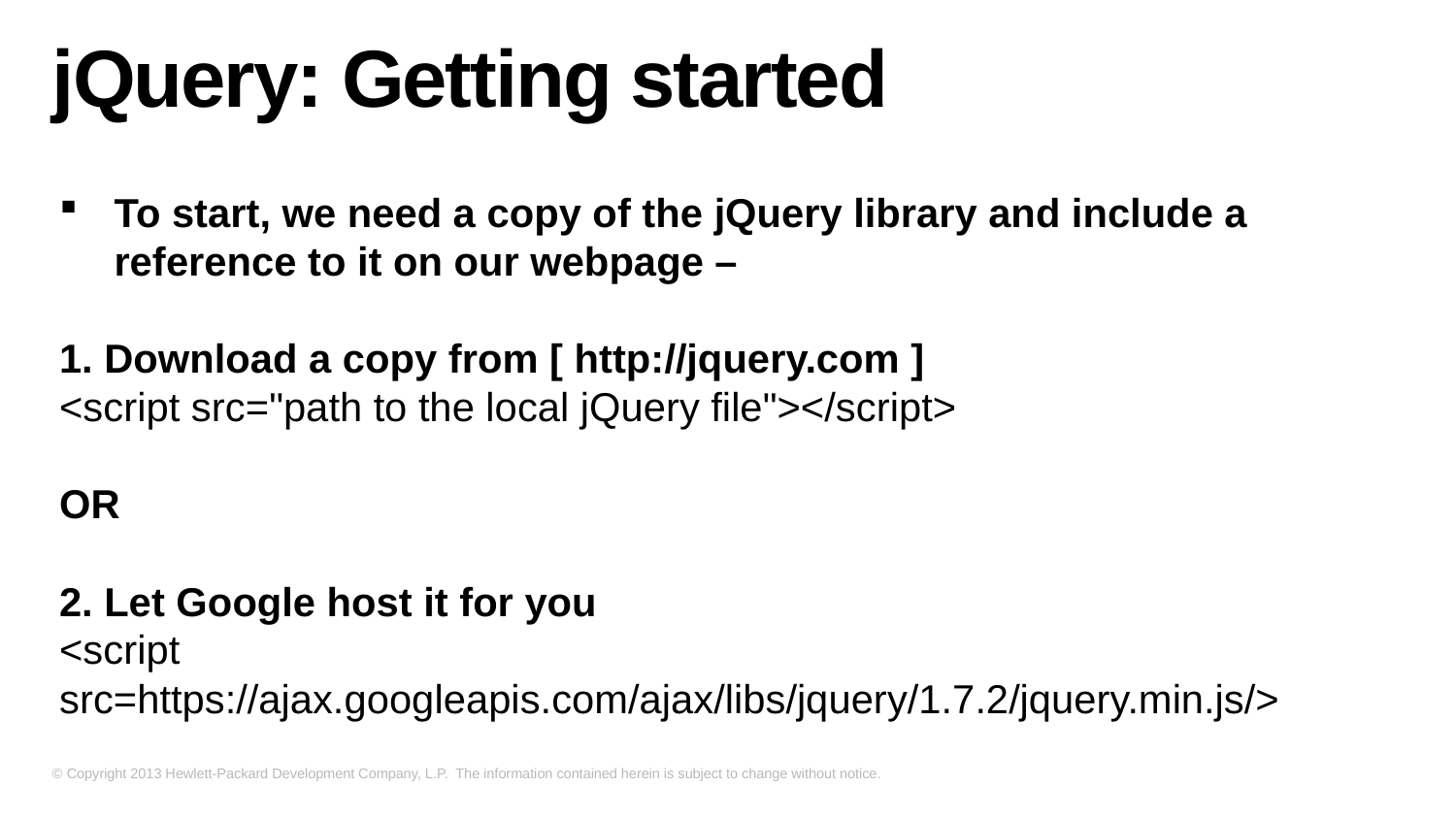

# jQuery: Getting started
To start, we need a copy of the jQuery library and include a reference to it on our webpage –

1. Download a copy from [ http://jquery.com ]
<script src="path to the local jQuery file"></script>

OR

2. Let Google host it for you
<script src=https://ajax.googleapis.com/ajax/libs/jquery/1.7.2/jquery.min.js/>